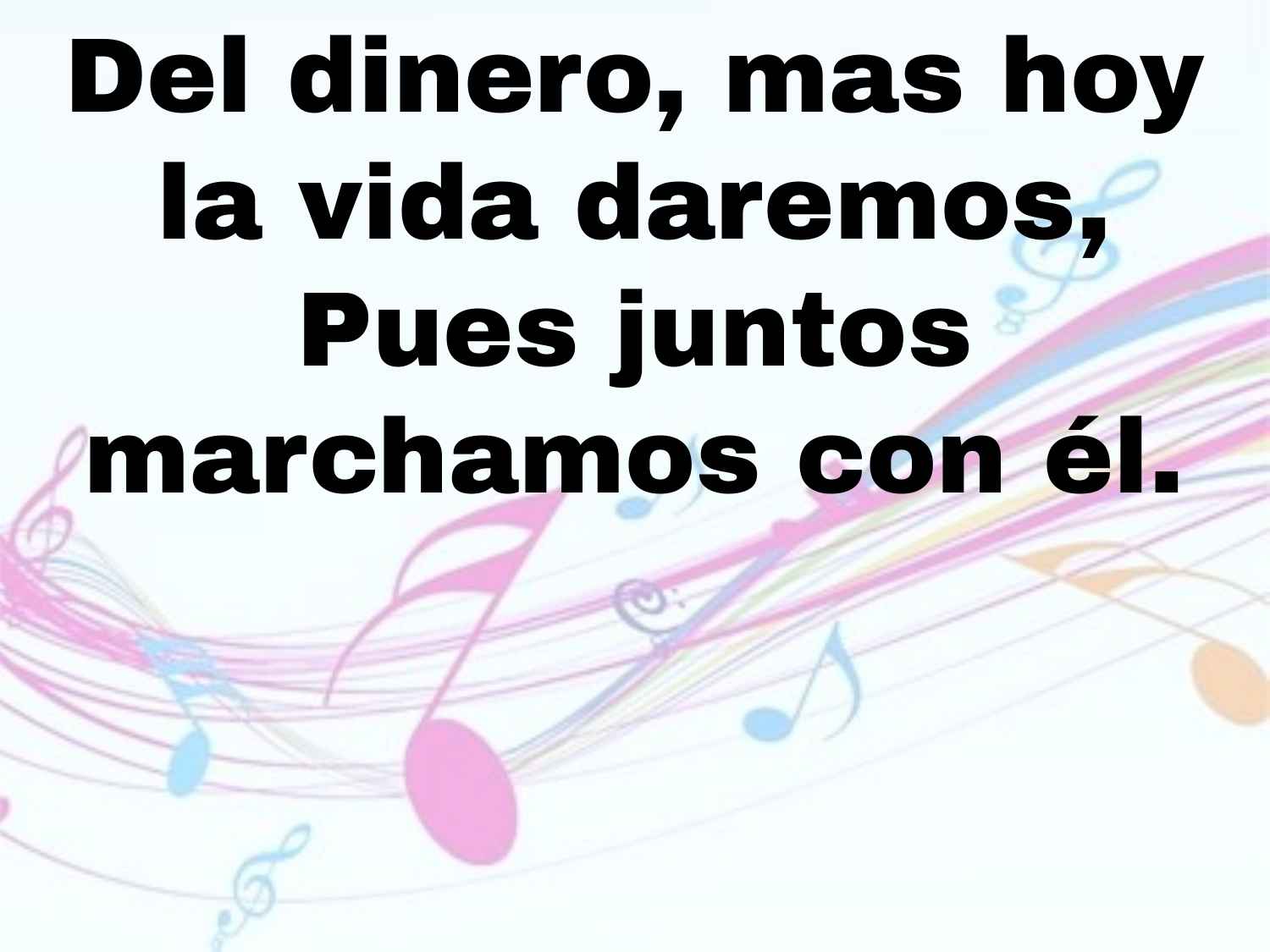

Del dinero, mas hoy la vida daremos, Pues juntos marchamos con él.